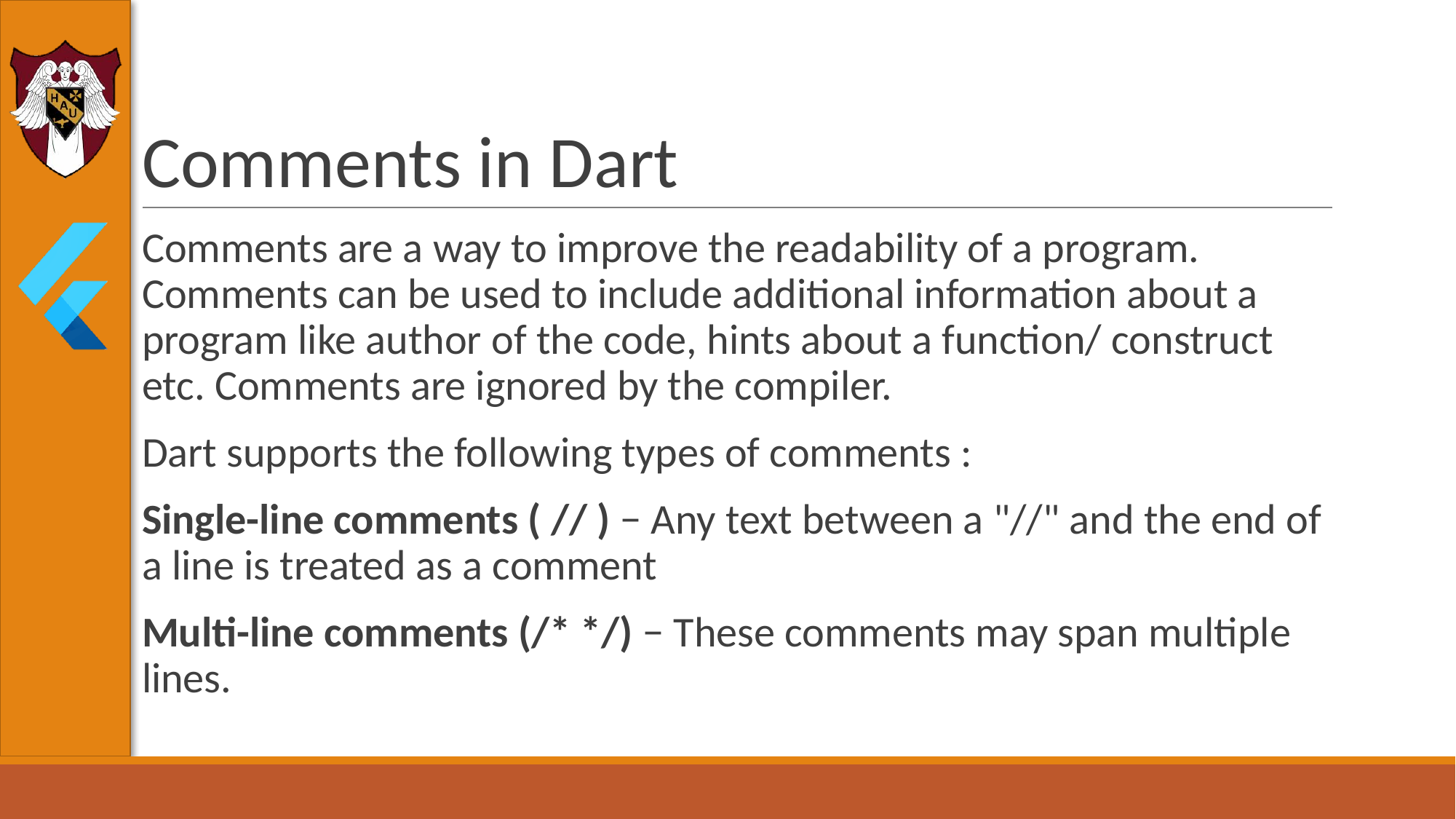

# Comments in Dart
Comments are a way to improve the readability of a program. Comments can be used to include additional information about a program like author of the code, hints about a function/ construct etc. Comments are ignored by the compiler.
Dart supports the following types of comments :
Single-line comments ( // ) − Any text between a "//" and the end of a line is treated as a comment
Multi-line comments (/* */) − These comments may span multiple lines.